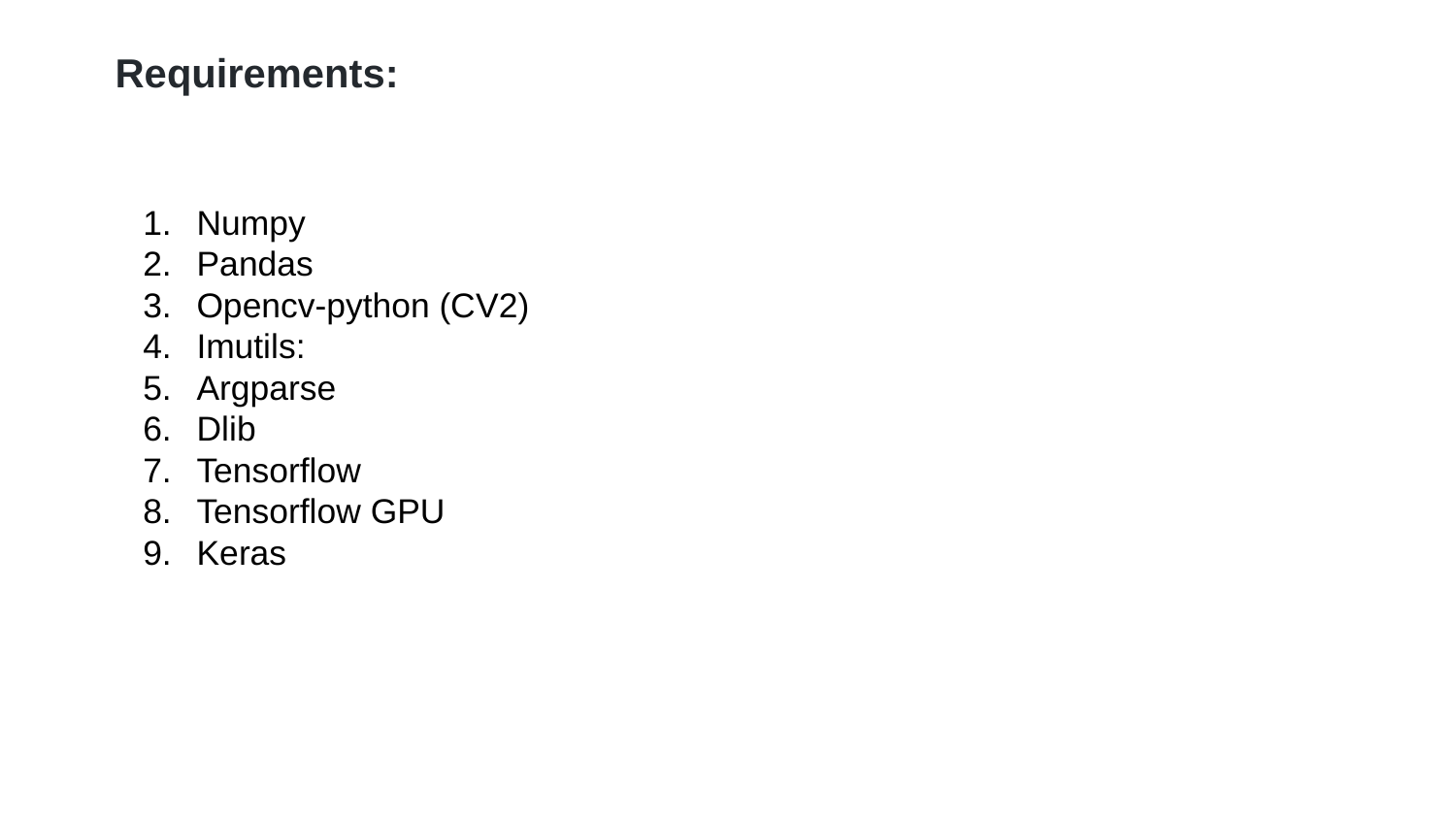

Requirements:

Numpy
Pandas
Opencv-python (CV2)
Imutils:
Argparse
Dlib
Tensorflow
Tensorflow GPU
Keras